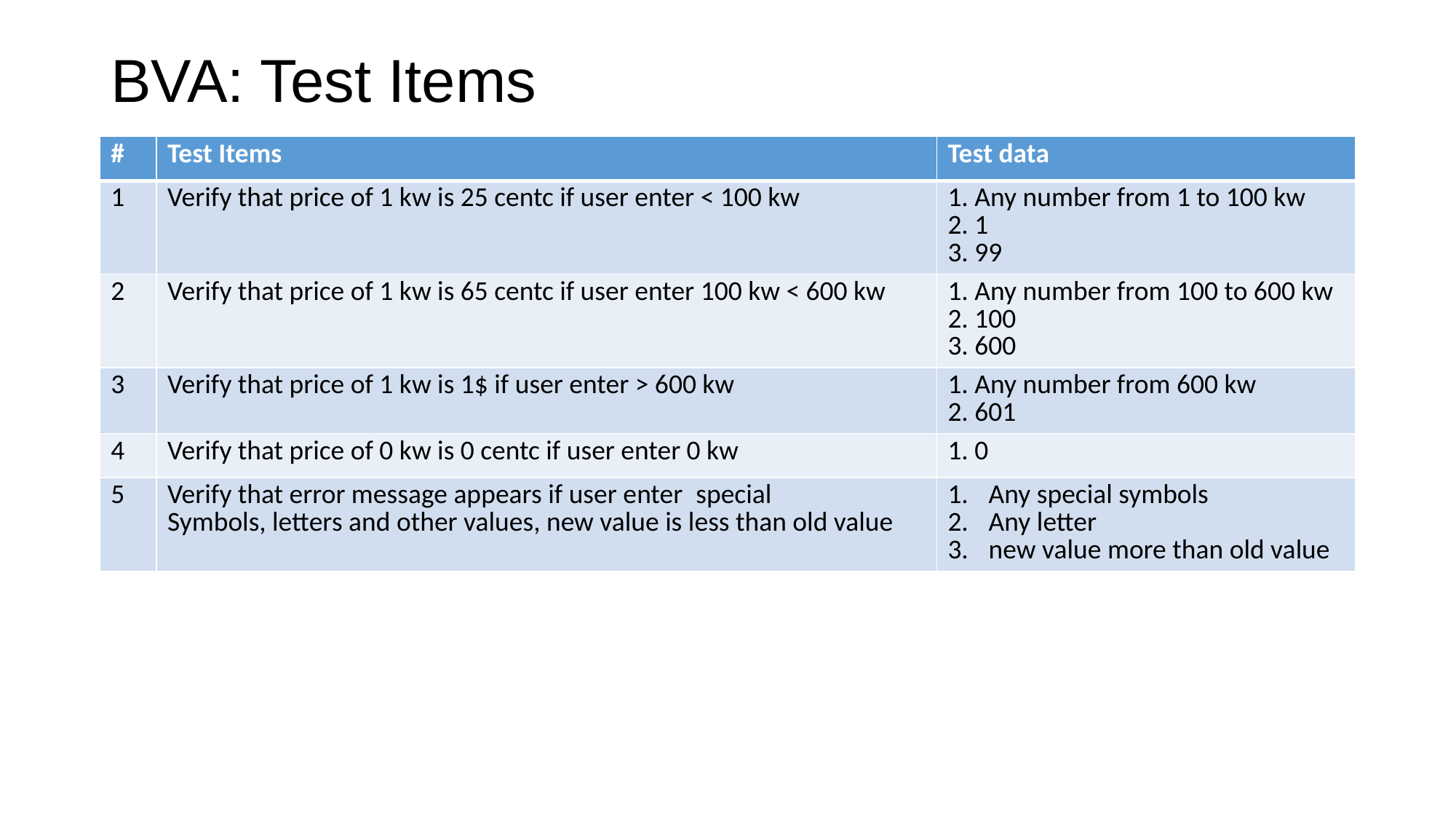

# BVA: Test Items
| # | Test Items | Test data |
| --- | --- | --- |
| 1 | Verify that price of 1 kw is 25 centc if user enter < 100 kw | 1. Any number from 1 to 100 kw 2. 1 3. 99 |
| 2 | Verify that price of 1 kw is 65 centc if user enter 100 kw < 600 kw | 1. Any number from 100 to 600 kw 2. 100 3. 600 |
| 3 | Verify that price of 1 kw is 1$ if user enter > 600 kw | 1. Any number from 600 kw 2. 601 |
| 4 | Verify that price of 0 kw is 0 centc if user enter 0 kw | 1. 0 |
| 5 | Verify that error message appears if user enter special Symbols, letters and other values, new value is less than old value | Any special symbols Any letter new value more than old value |